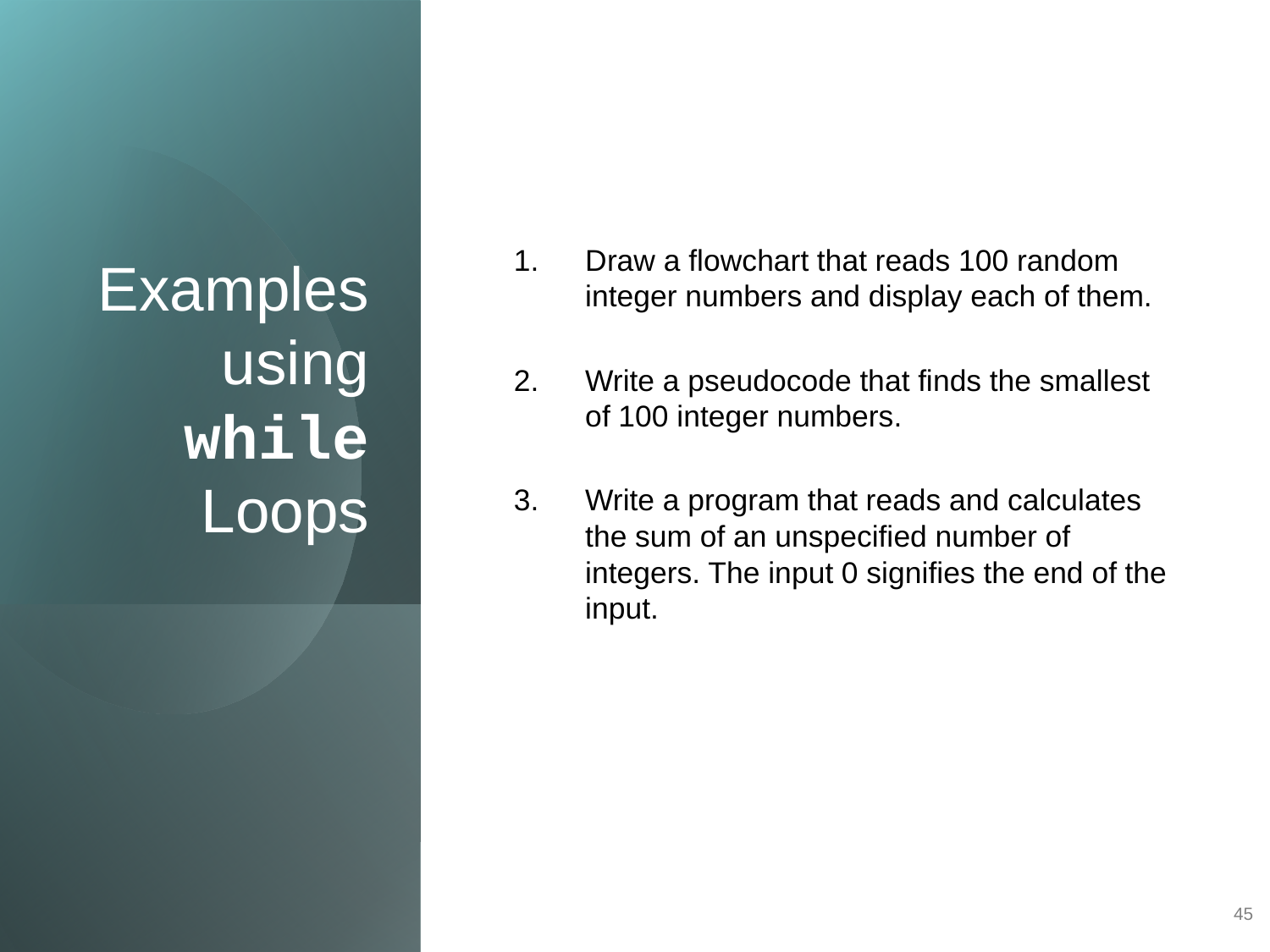

# Examples using while Loops
Draw a flowchart that reads 100 random integer numbers and display each of them.

Write a pseudocode that finds the smallest of 100 integer numbers.

Write a program that reads and calculates the sum of an unspecified number of integers. The input 0 signifies the end of the input.

45